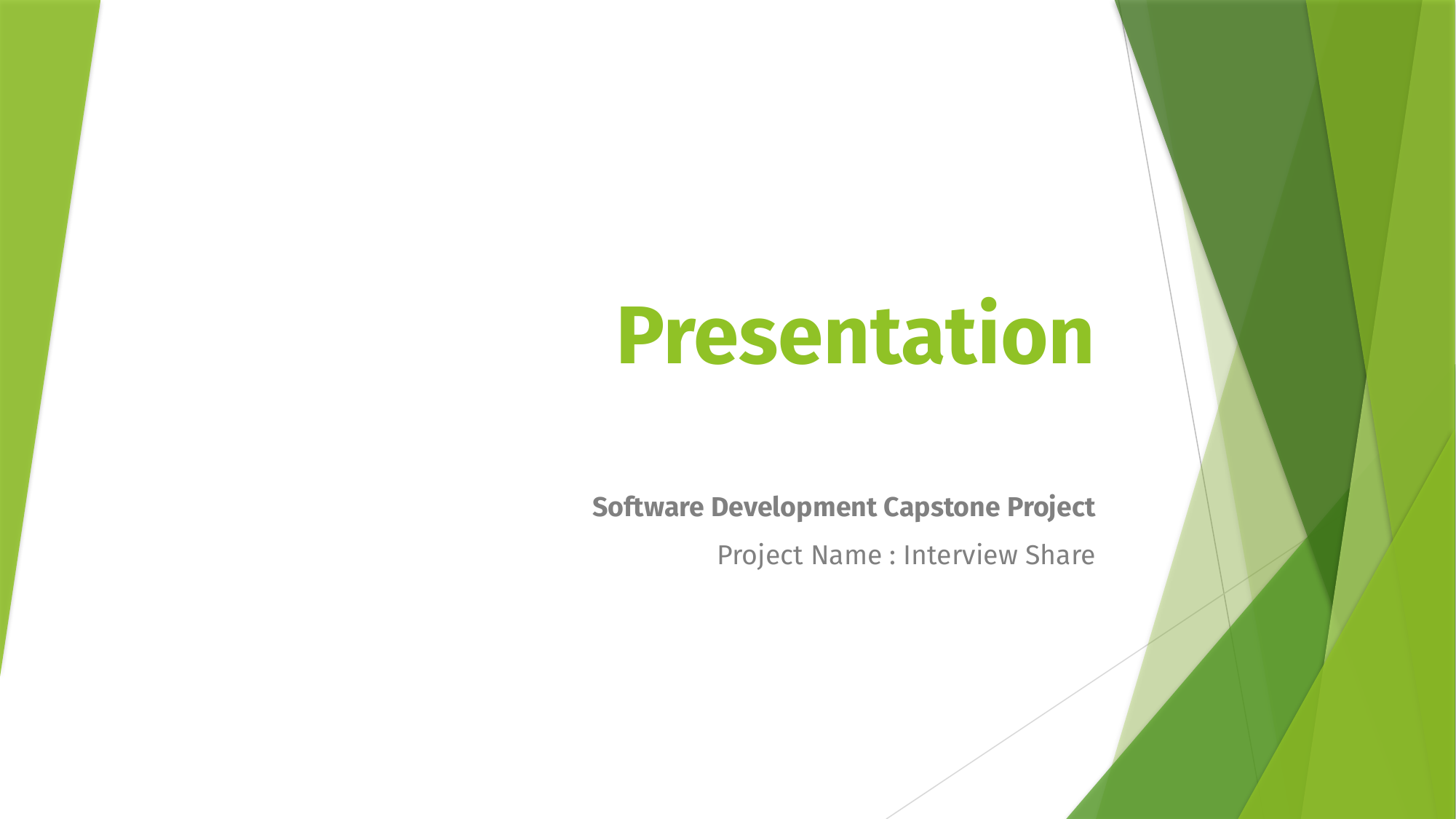

# Presentation
Software Development Capstone Project
Project Name : Interview Share